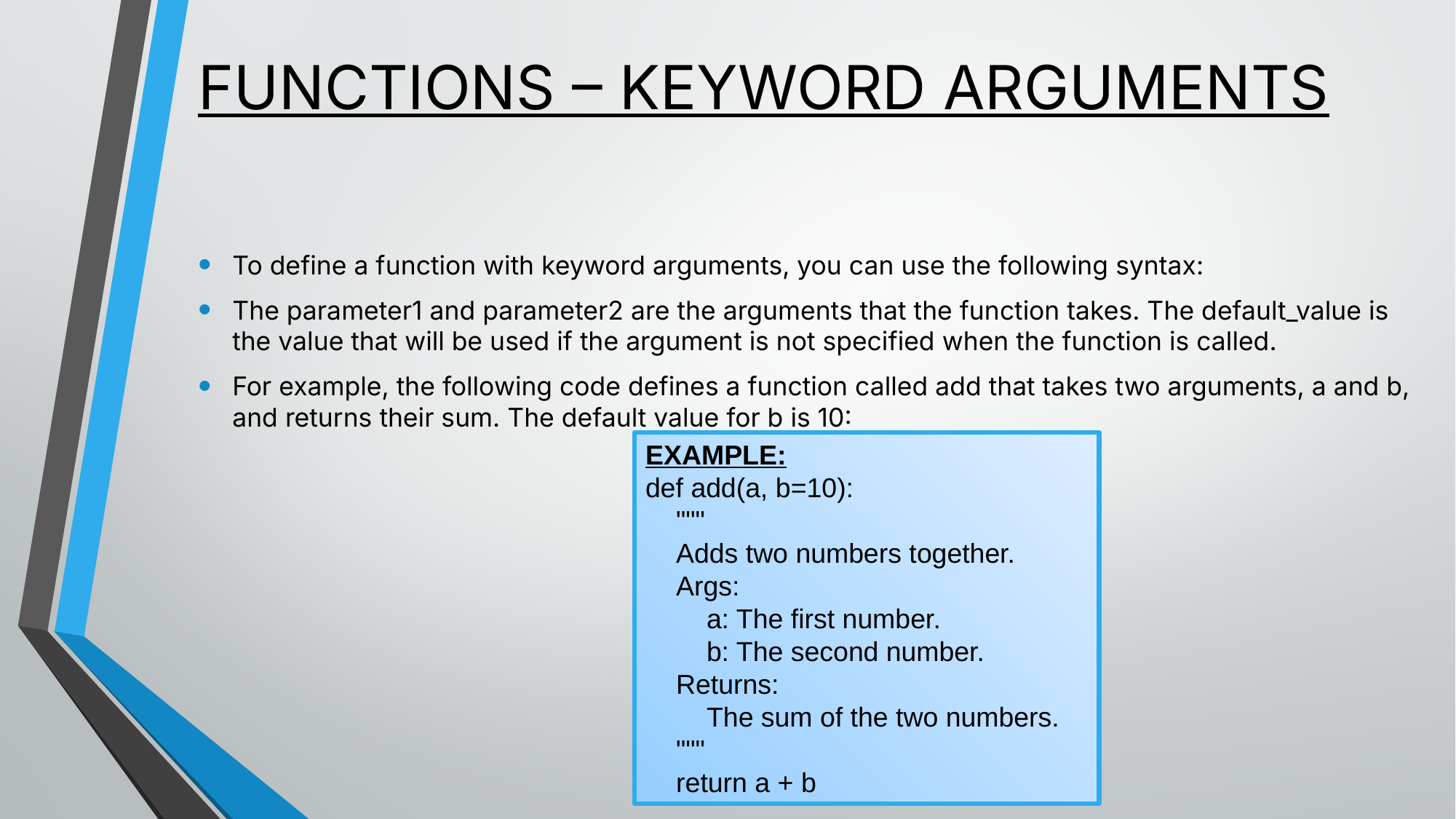

# FUNCTIONS – KEYWORD ARGUMENTS
To define a function with keyword arguments, you can use the following syntax:
The parameter1 and parameter2 are the arguments that the function takes. The default_value is the value that will be used if the argument is not specified when the function is called.
For example, the following code defines a function called add that takes two arguments, a and b, and returns their sum. The default value for b is 10:
EXAMPLE:
def add(a, b=10):
    """
    Adds two numbers together.
    Args:
        a: The first number.
        b: The second number.
    Returns:
        The sum of the two numbers.
    """
    return a + b